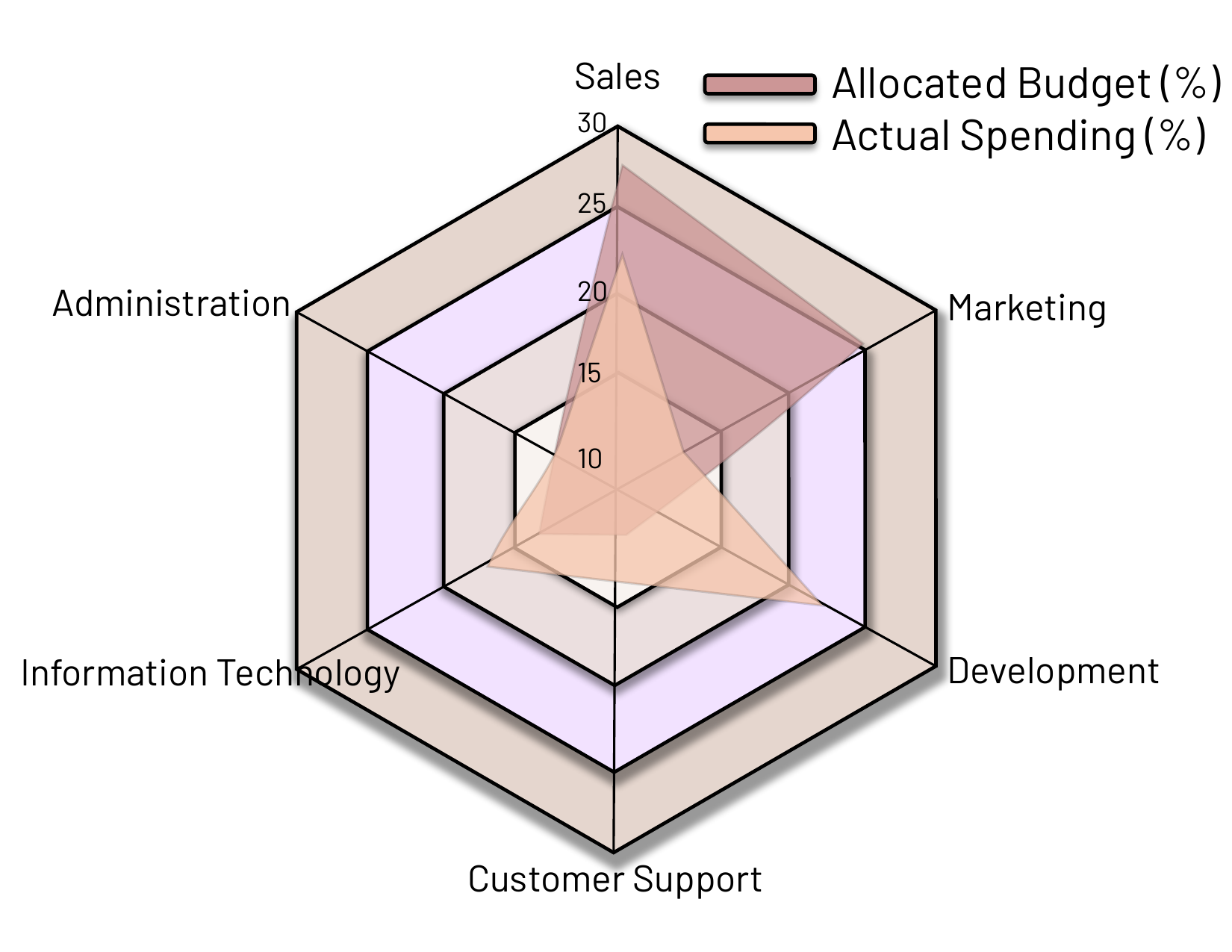

Sales
Allocated Budget (%)
Actual Spending (%)

30

25
20
15
10

Administration
Marketing
Development
Information Technology
Customer Support